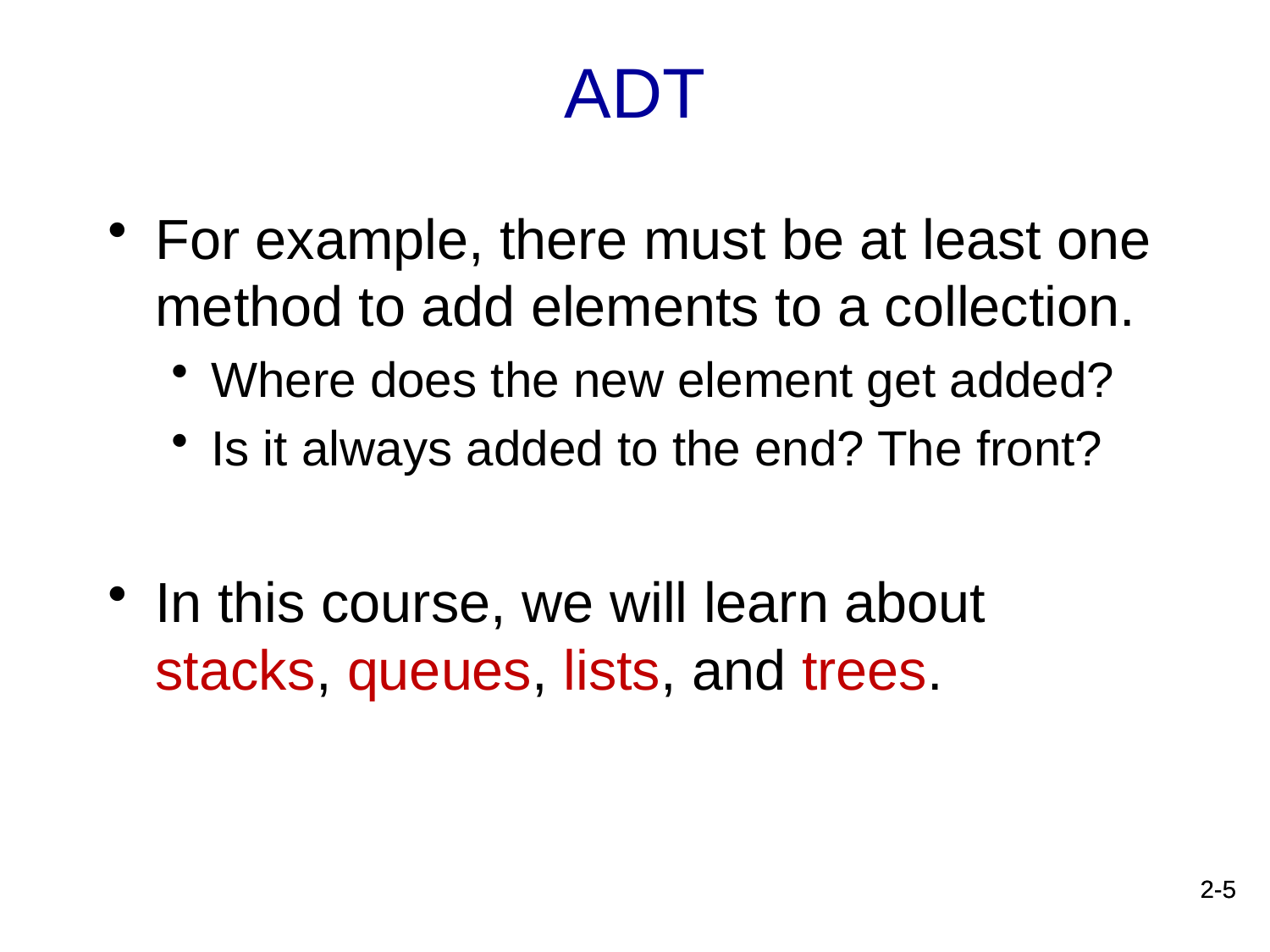

ADT
For example, there must be at least one method to add elements to a collection.
Where does the new element get added?
Is it always added to the end? The front?

In this course, we will learn about stacks, queues, lists, and trees.
2-5
2-5